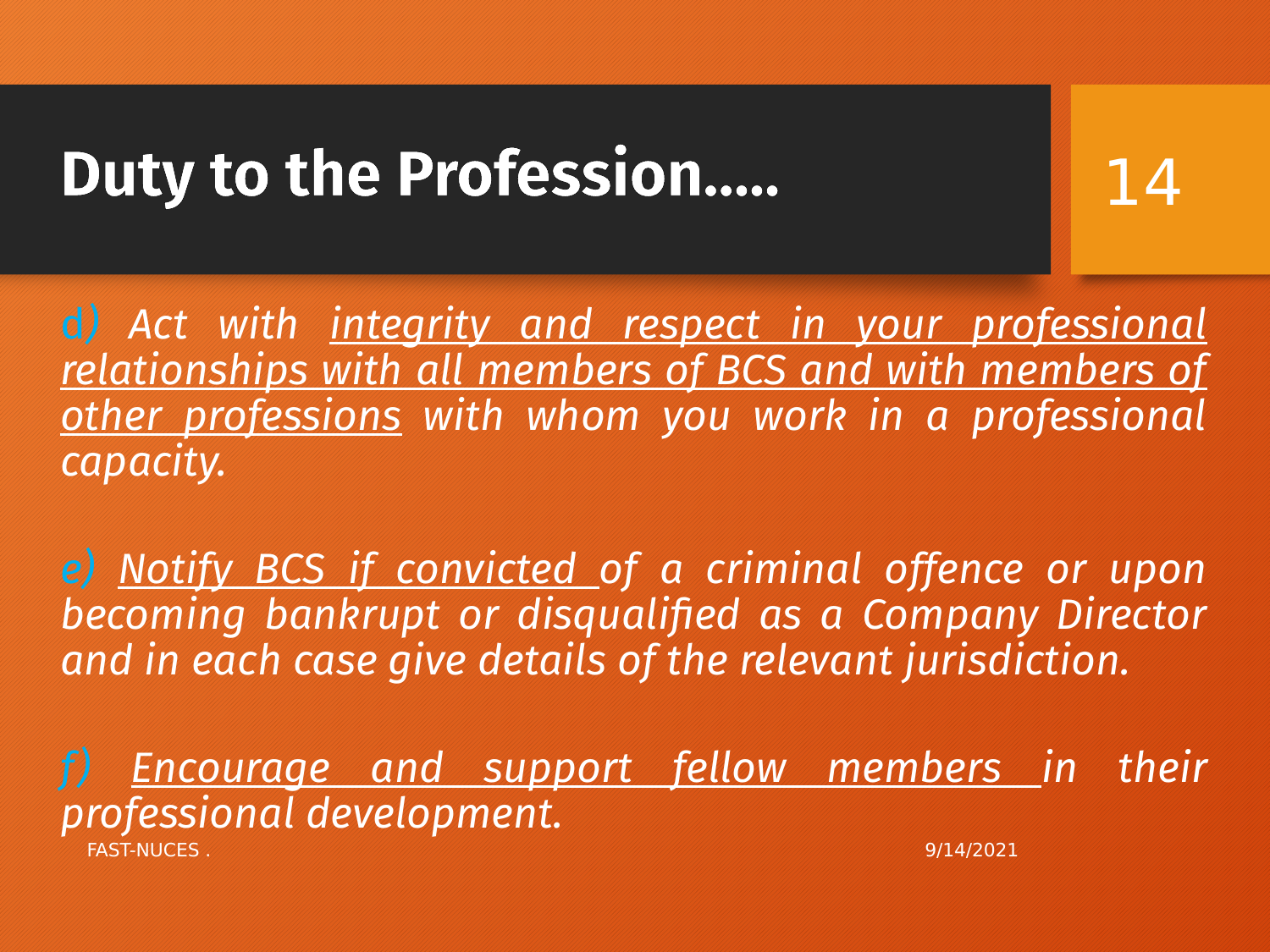

14
# Duty to the Profession…..
d) Act with integrity and respect in your professional relationships with all members of BCS and with members of other professions with whom you work in a professional capacity.

e) Notify BCS if convicted of a criminal offence or upon becoming bankrupt or disqualified as a Company Director and in each case give details of the relevant jurisdiction.

f) Encourage and support fellow members in their professional development.
9/14/2021
FAST-NUCES .